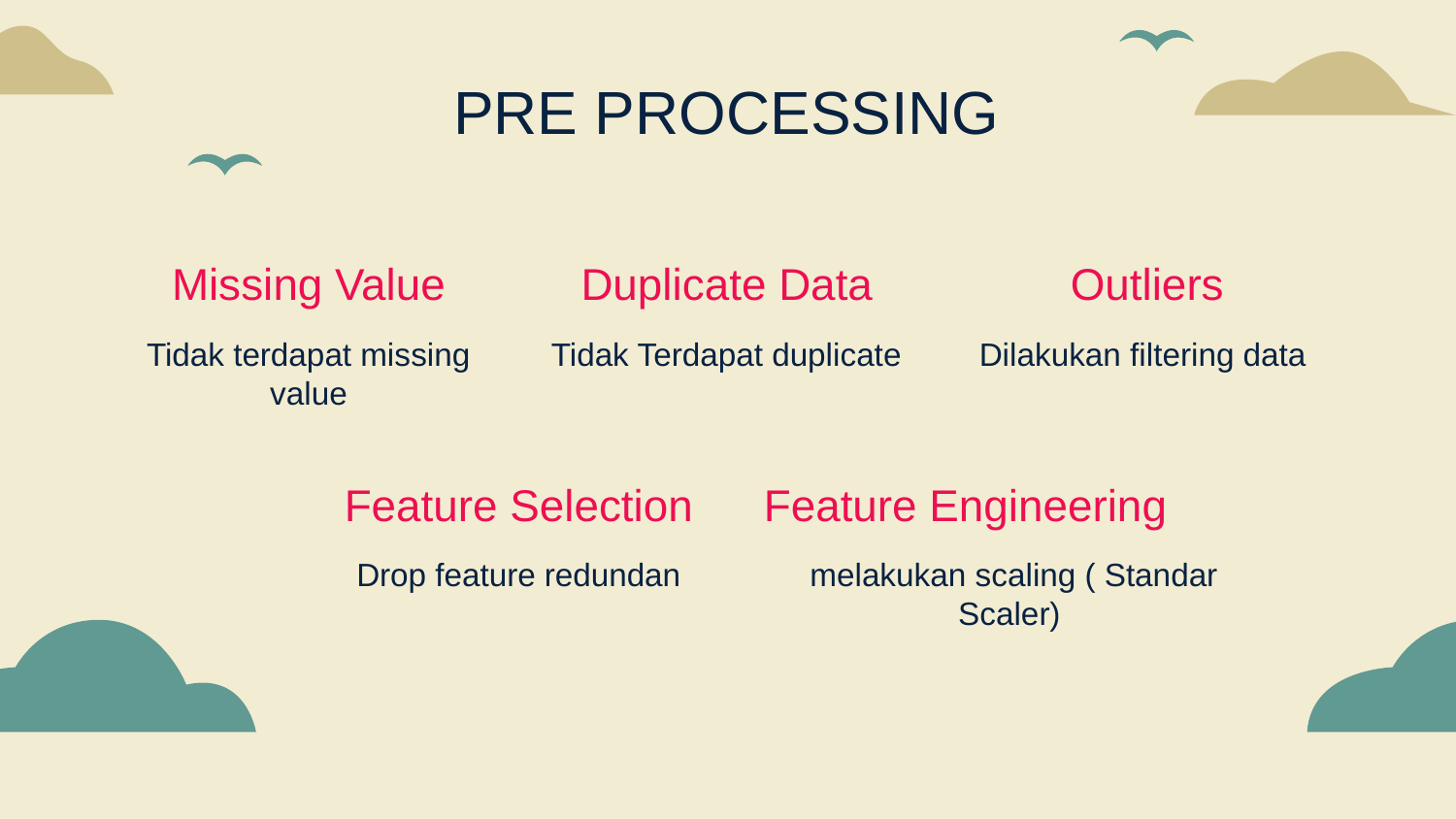

# PRE PROCESSING
Missing Value
Duplicate Data
Outliers
Tidak terdapat missing value
Tidak Terdapat duplicate
Dilakukan filtering data
Feature Selection
Feature Engineering
Drop feature redundan
melakukan scaling ( Standar Scaler)